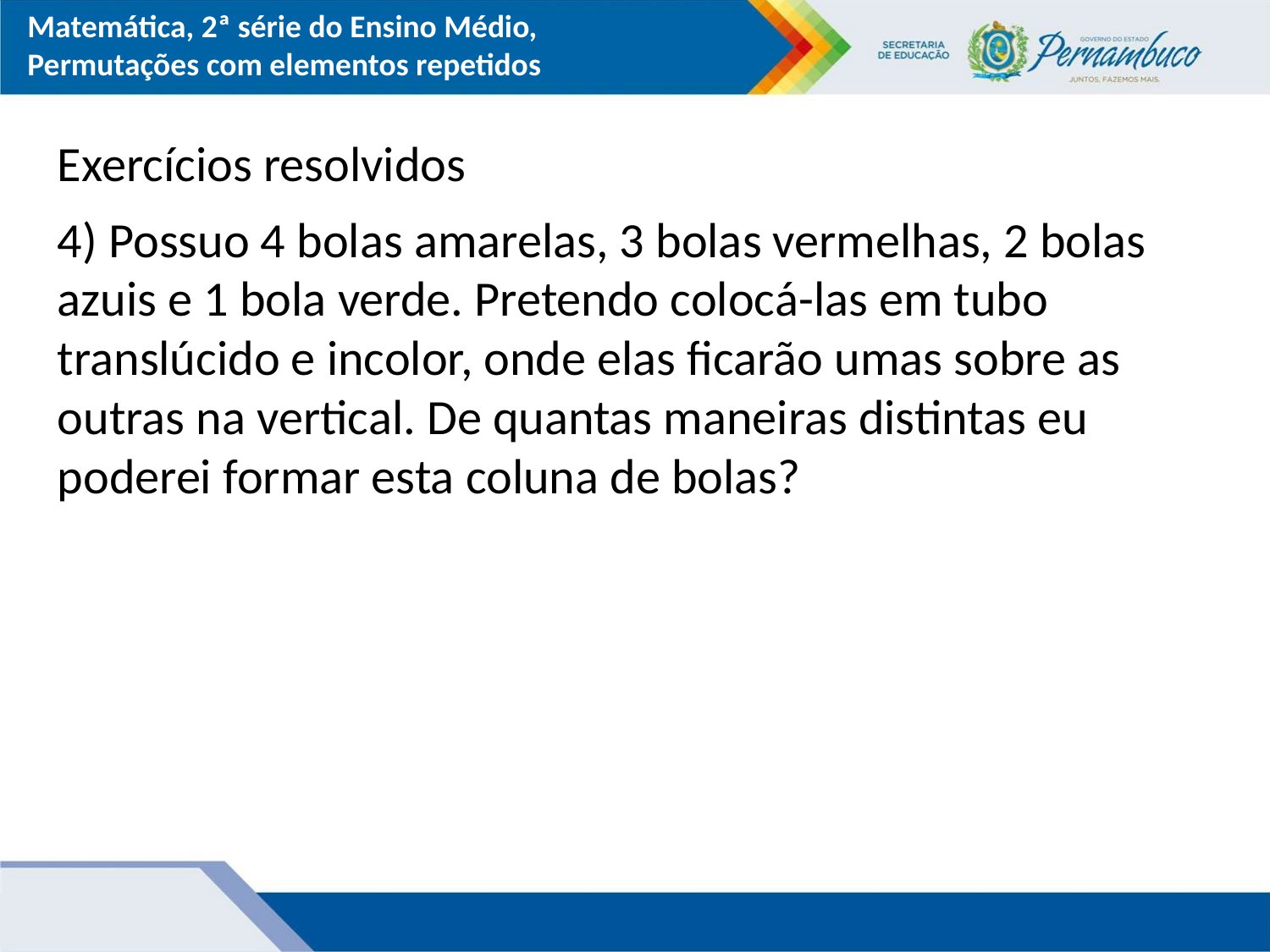

Matemática, 2ª série do Ensino Médio, Permutações com elementos repetidos

Exercícios resolvidos

4) Possuo 4 bolas amarelas, 3 bolas vermelhas, 2 bolas azuis e 1 bola verde. Pretendo colocá-las em tubo translúcido e incolor, onde elas ficarão umas sobre as outras na vertical. De quantas maneiras distintas eu poderei formar esta coluna de bolas?